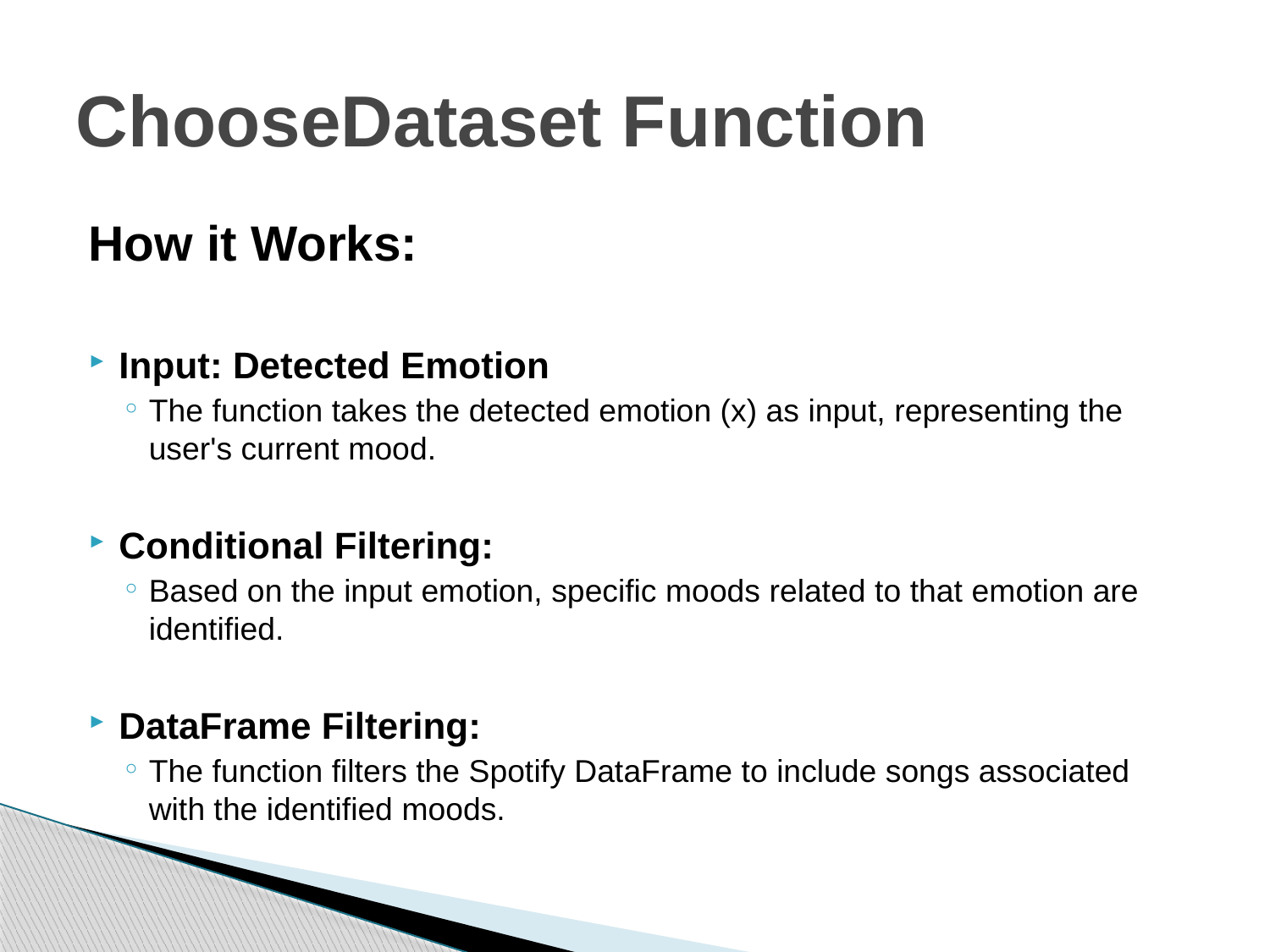

# ChooseDataset Function
How it Works:

Input: Detected Emotion
The function takes the detected emotion (x) as input, representing the user's current mood.

Conditional Filtering:
Based on the input emotion, specific moods related to that emotion are identified.

DataFrame Filtering:
The function filters the Spotify DataFrame to include songs associated with the identified moods.